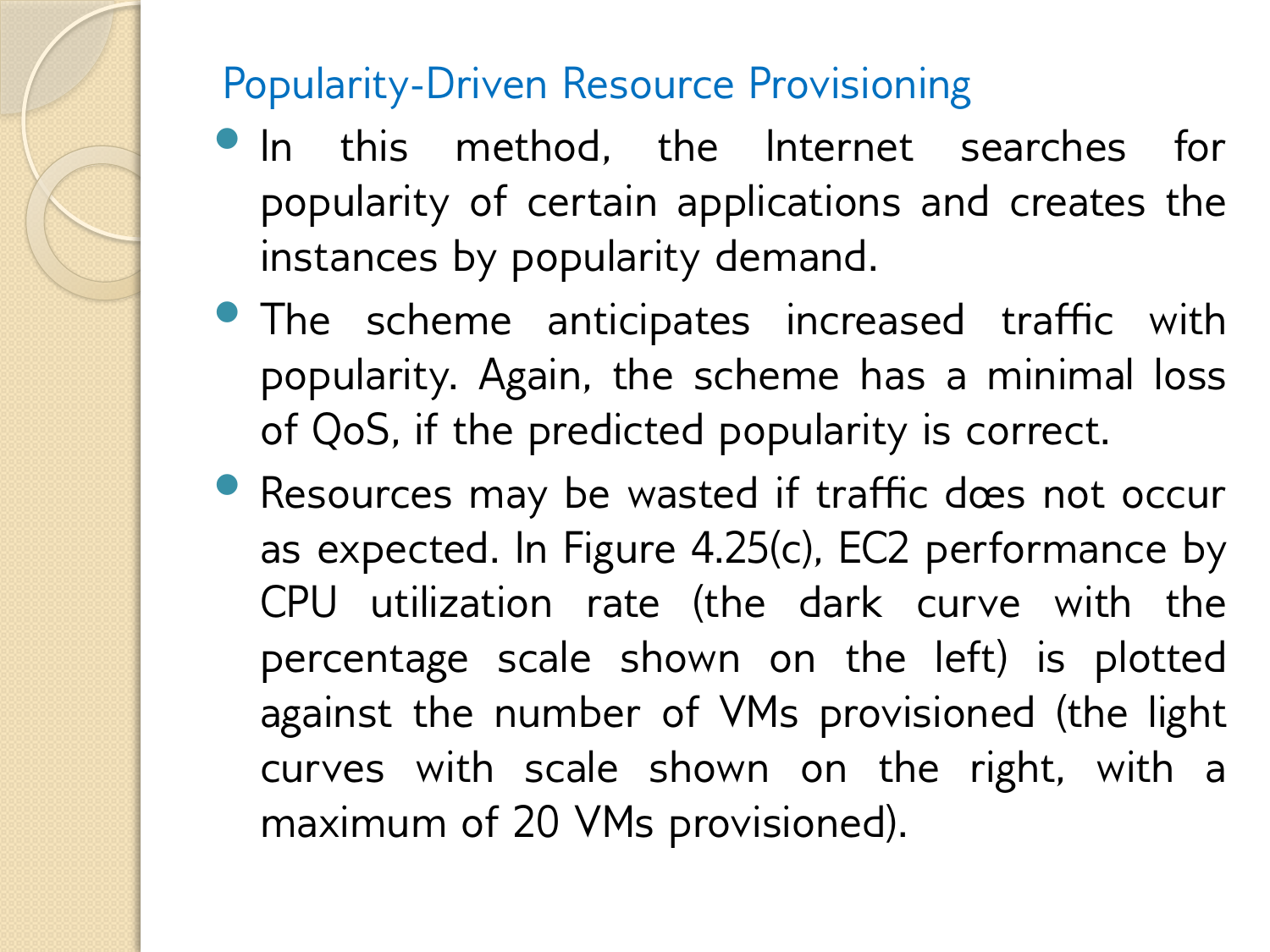

Popularity-Driven Resource Provisioning
In this method, the Internet searches for popularity of certain applications and creates the instances by popularity demand.
The scheme anticipates increased traffic with popularity. Again, the scheme has a minimal loss of QoS, if the predicted popularity is correct.
Resources may be wasted if traffic does not occur as expected. In Figure 4.25(c), EC2 performance by CPU utilization rate (the dark curve with the percentage scale shown on the left) is plotted against the number of VMs provisioned (the light curves with scale shown on the right, with a maximum of 20 VMs provisioned).